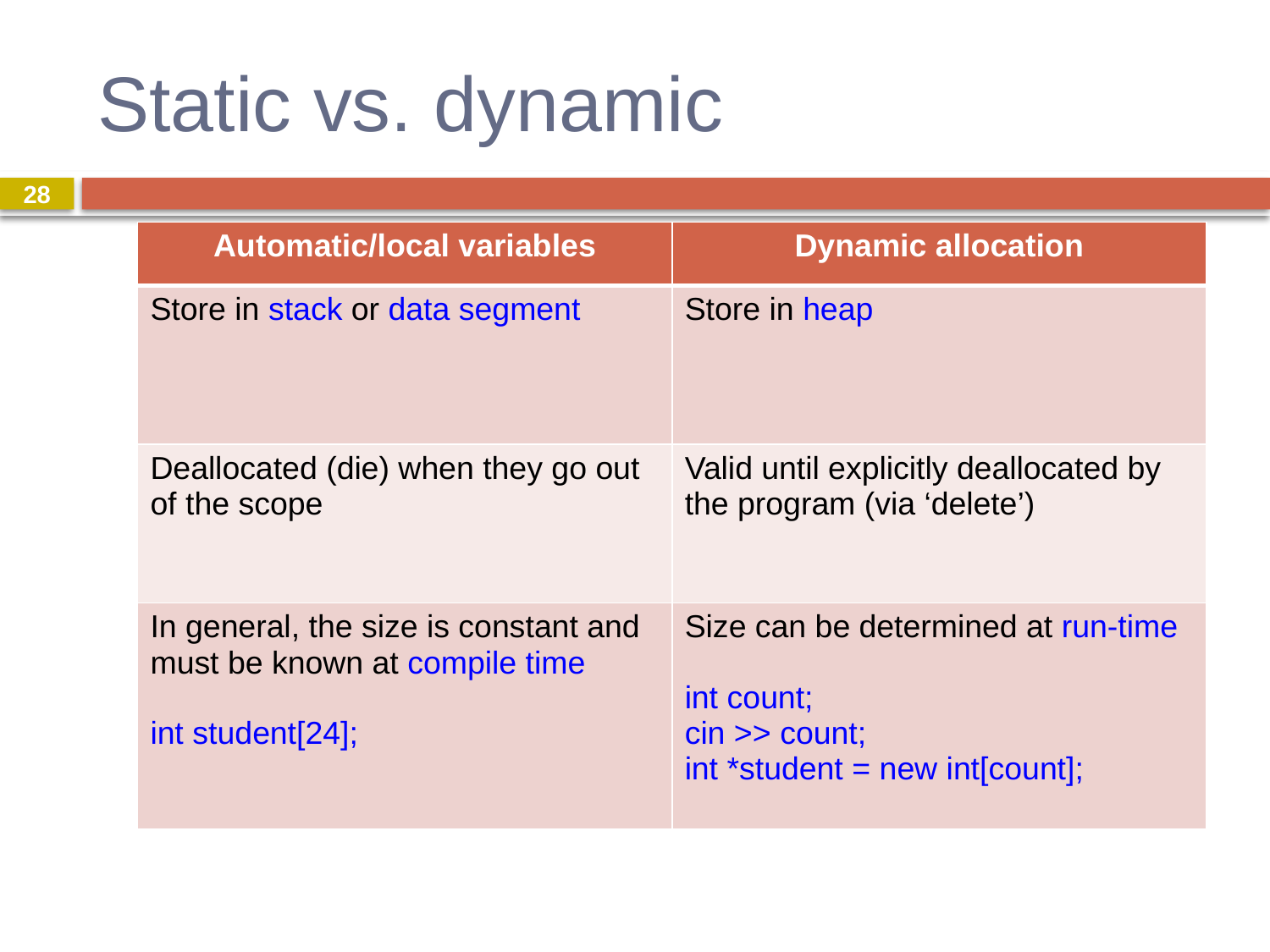

# Static vs. dynamic
28
| Automatic/local variables | Dynamic allocation |
| --- | --- |
| Store in stack or data segment | Store in heap |
| Deallocated (die) when they go out of the scope | Valid until explicitly deallocated by the program (via ‘delete’) |
| In general, the size is constant and must be known at compile time int student[24]; | Size can be determined at run-time int count; cin >> count; int \*student = new int[count]; |